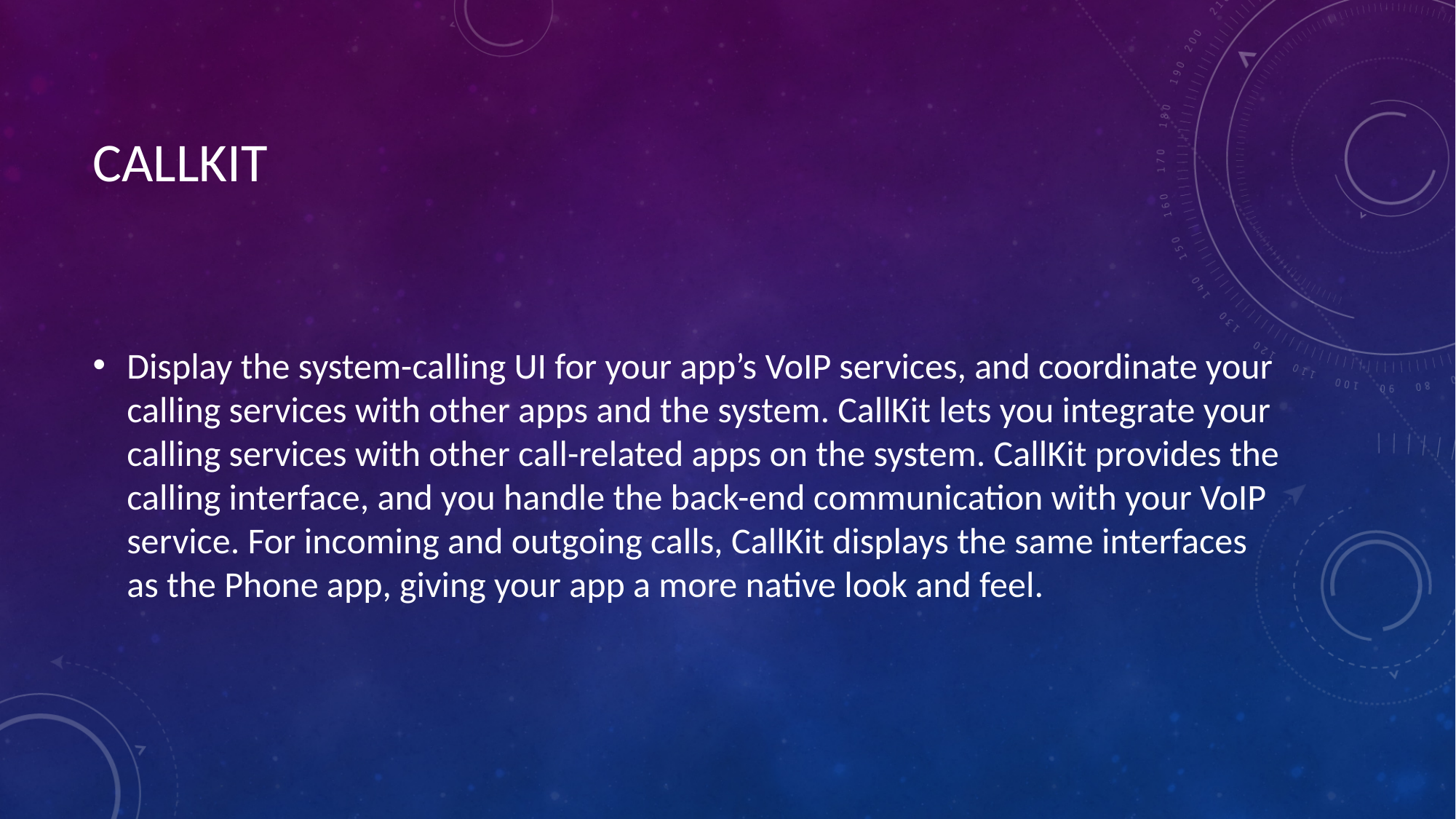

# CallKit
Display the system-calling UI for your app’s VoIP services, and coordinate your calling services with other apps and the system. CallKit lets you integrate your calling services with other call-related apps on the system. CallKit provides the calling interface, and you handle the back-end communication with your VoIP service. For incoming and outgoing calls, CallKit displays the same interfaces as the Phone app, giving your app a more native look and feel.